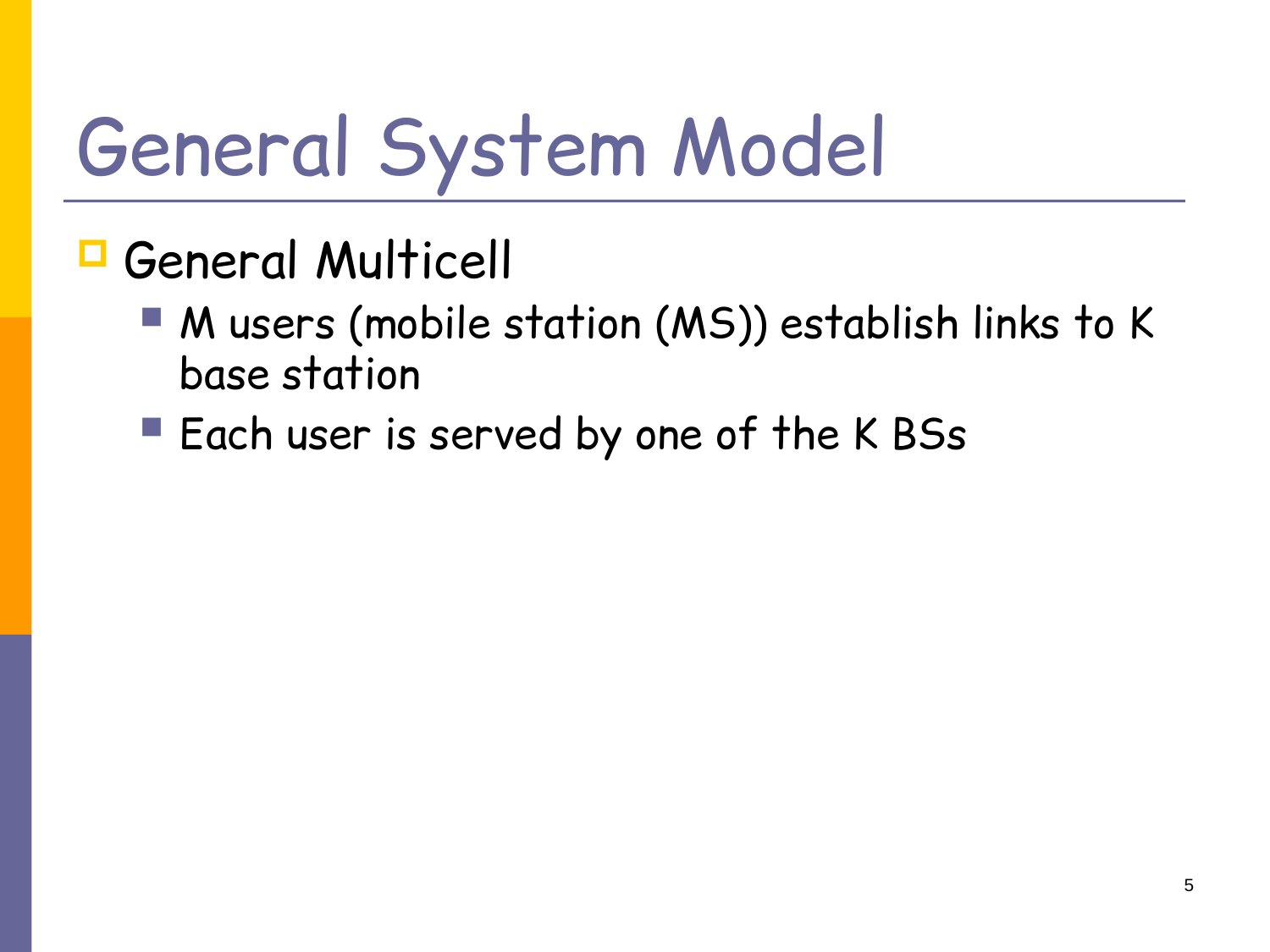

# General System Model
General Multicell
M users (mobile station (MS)) establish links to K base station
Each user is served by one of the K BSs
5